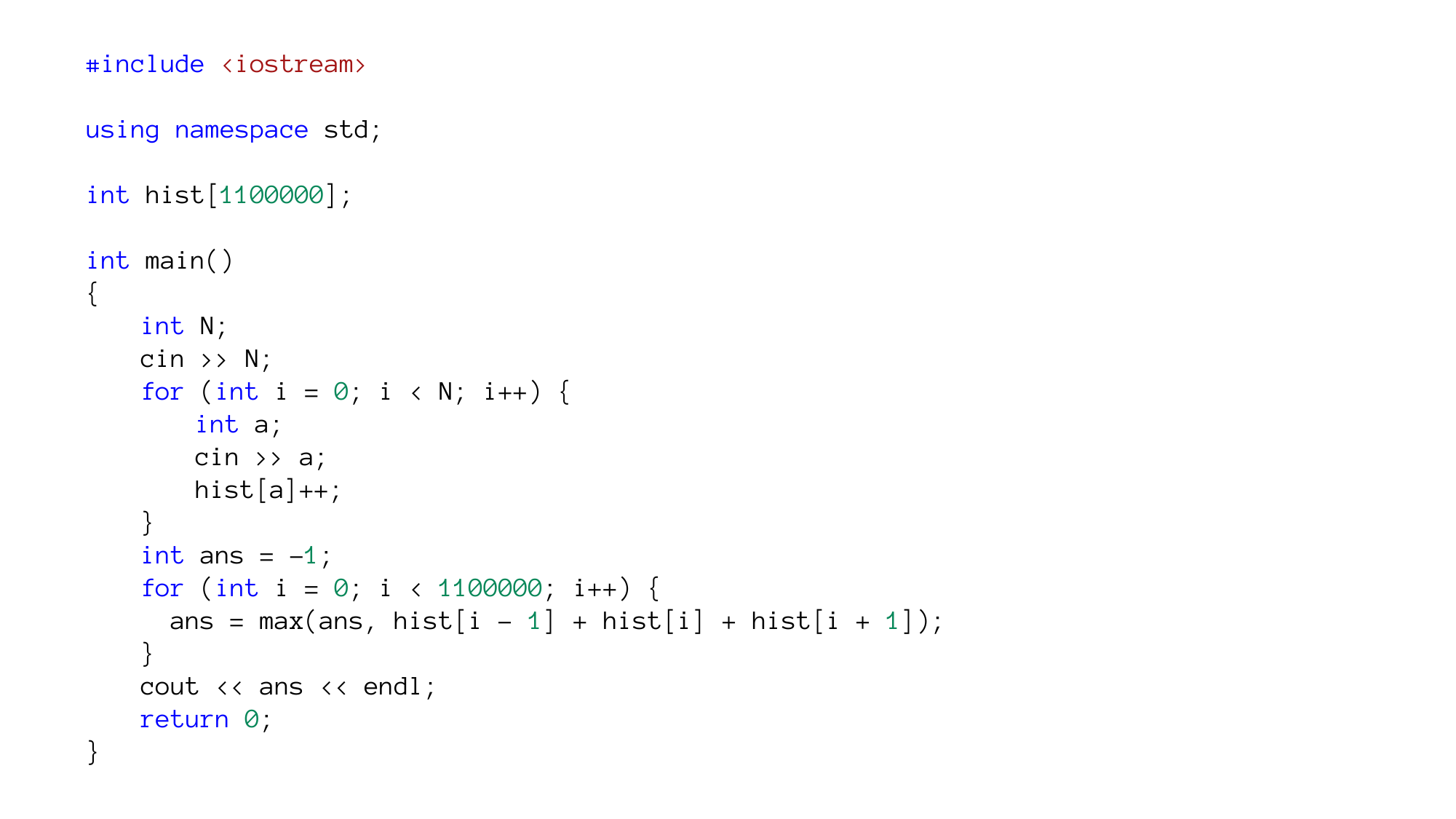

#include <iostream>
using namespace std;
int hist[1100000];
int main()
{
int N;
cin >> N;
for (int i = 0; i < N; i++) {
int a;
cin >> a;
hist[a]++;
}
int ans = -1;
for (int i = 0; i < 1100000; i++) {
  ans = max(ans, hist[i - 1] + hist[i] + hist[i + 1]);
}
cout << ans << endl;
return 0;
}